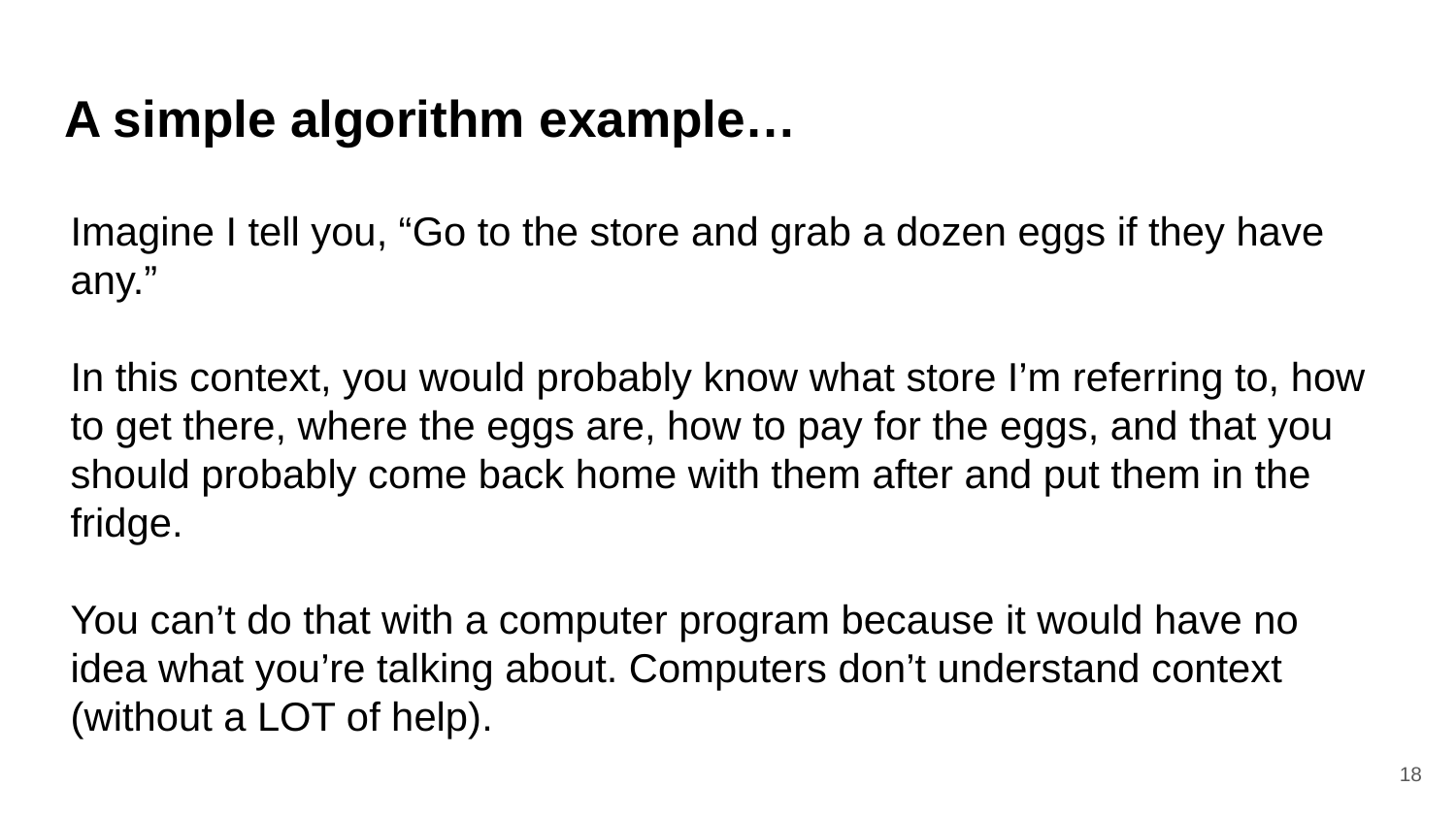

# A simple algorithm example…

Imagine I tell you, “Go to the store and grab a dozen eggs if they have any.”

In this context, you would probably know what store I’m referring to, how to get there, where the eggs are, how to pay for the eggs, and that you should probably come back home with them after and put them in the fridge.

You can’t do that with a computer program because it would have no idea what you’re talking about. Computers don’t understand context (without a LOT of help).

18